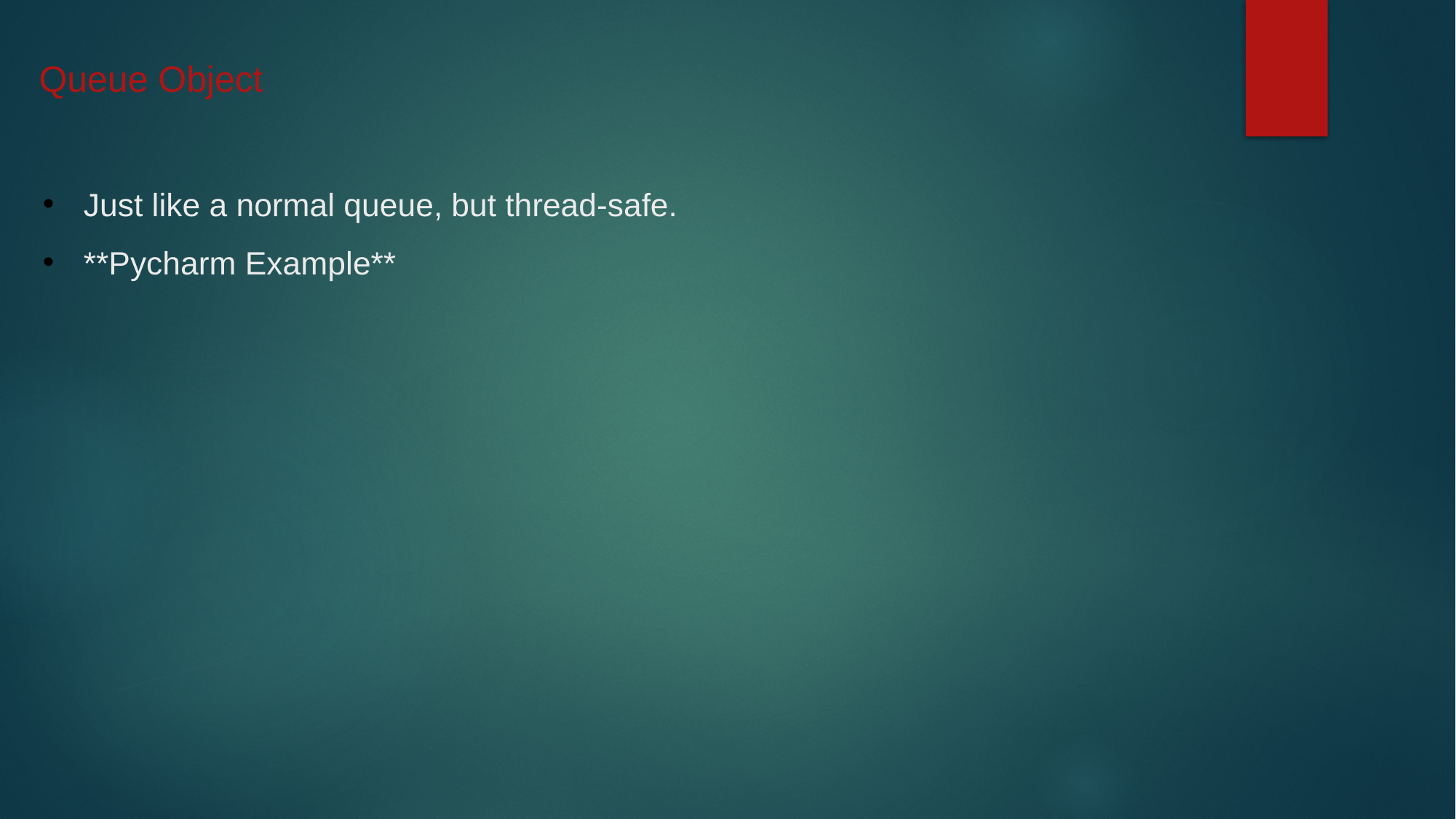

Queue Object
Just like a normal queue, but thread-safe.
**Pycharm Example**